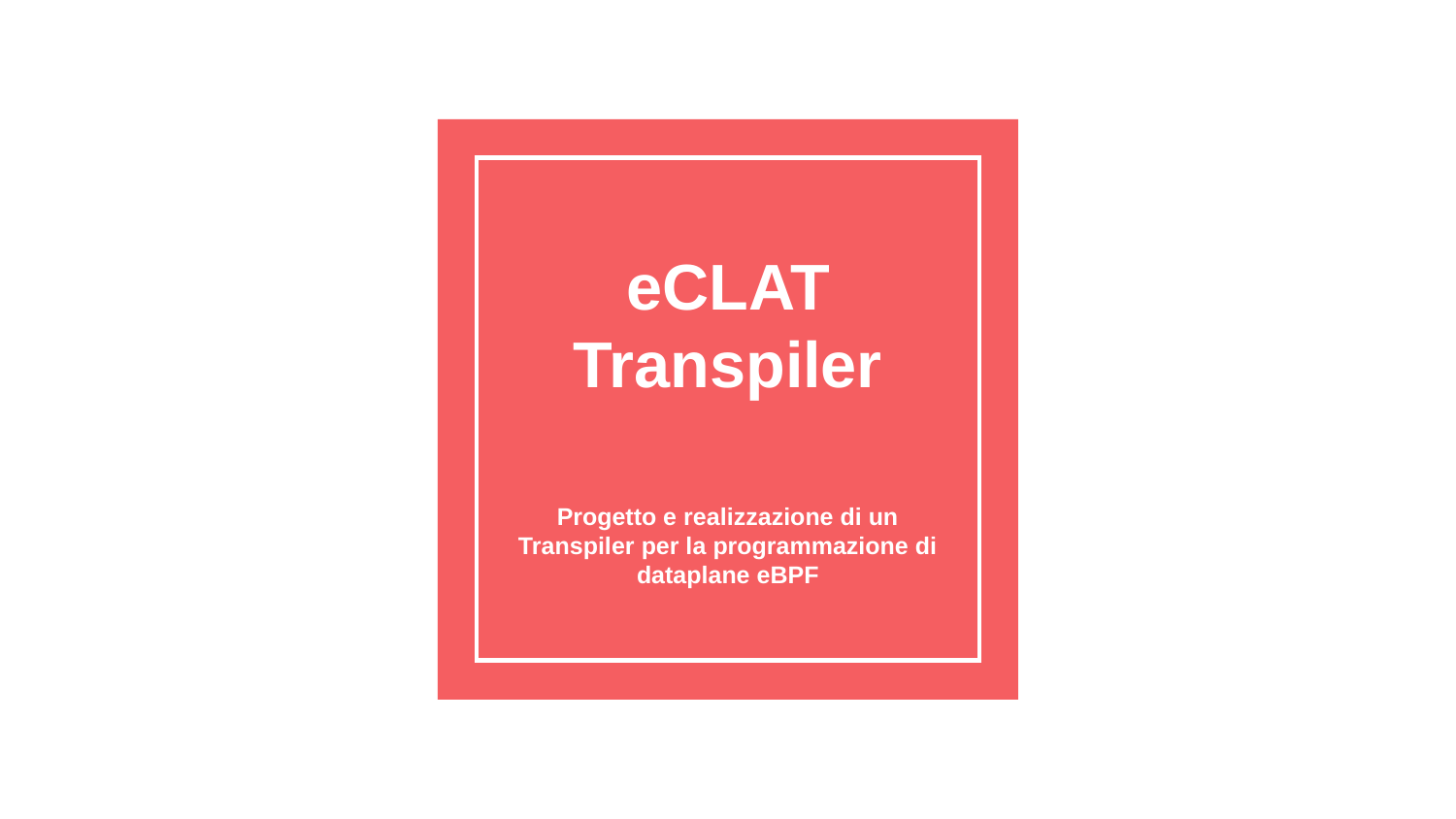

eCLAT Transpiler

Progetto e realizzazione di un Transpiler per la programmazione di dataplane eBPF